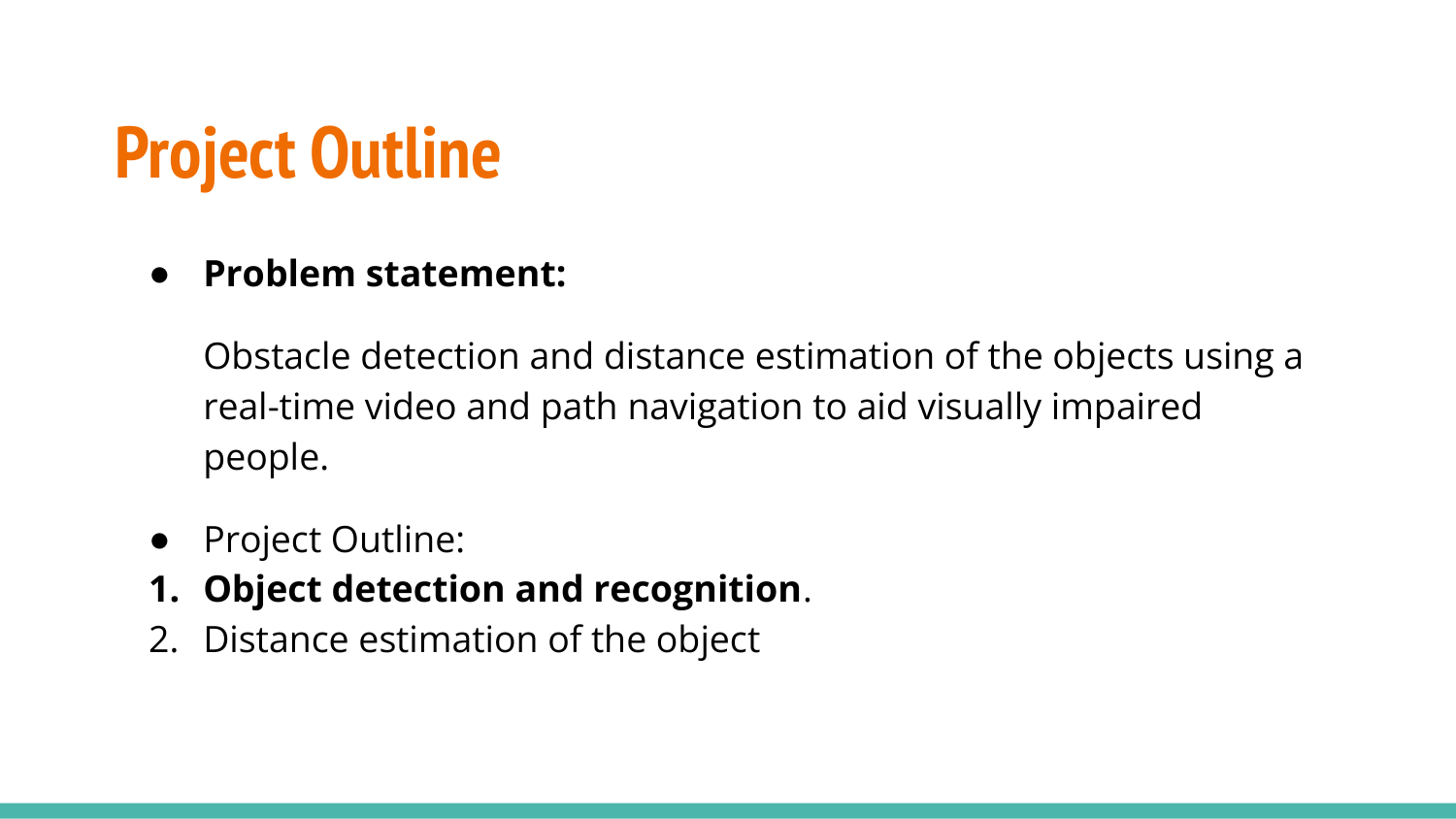

# Project Outline
Problem statement:
Obstacle detection and distance estimation of the objects using a real-time video and path navigation to aid visually impaired people.
Project Outline:
Object detection and recognition.
Distance estimation of the object